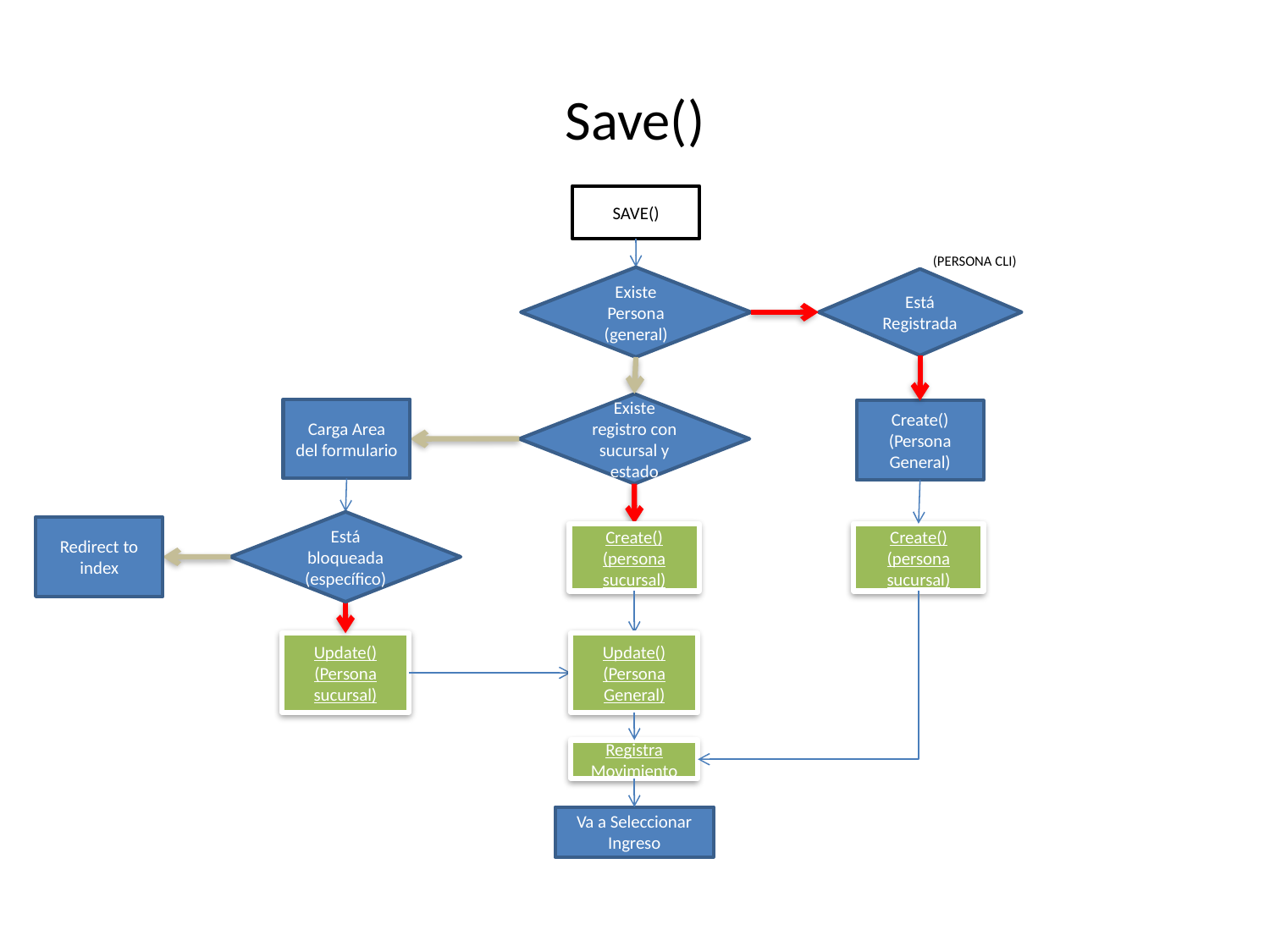

# Save()
SAVE()
(PERSONA CLI)
Existe Persona (general)
Está Registrada
Existe registro con sucursal y estado
Carga Area del formulario
Create()
(Persona General)
Está bloqueada
(específico)
Redirect to index
Create()
(persona sucursal)
Create()
(persona sucursal)
Update() (Persona sucursal)
Update() (Persona General)
Registra Movimiento
Va a Seleccionar Ingreso